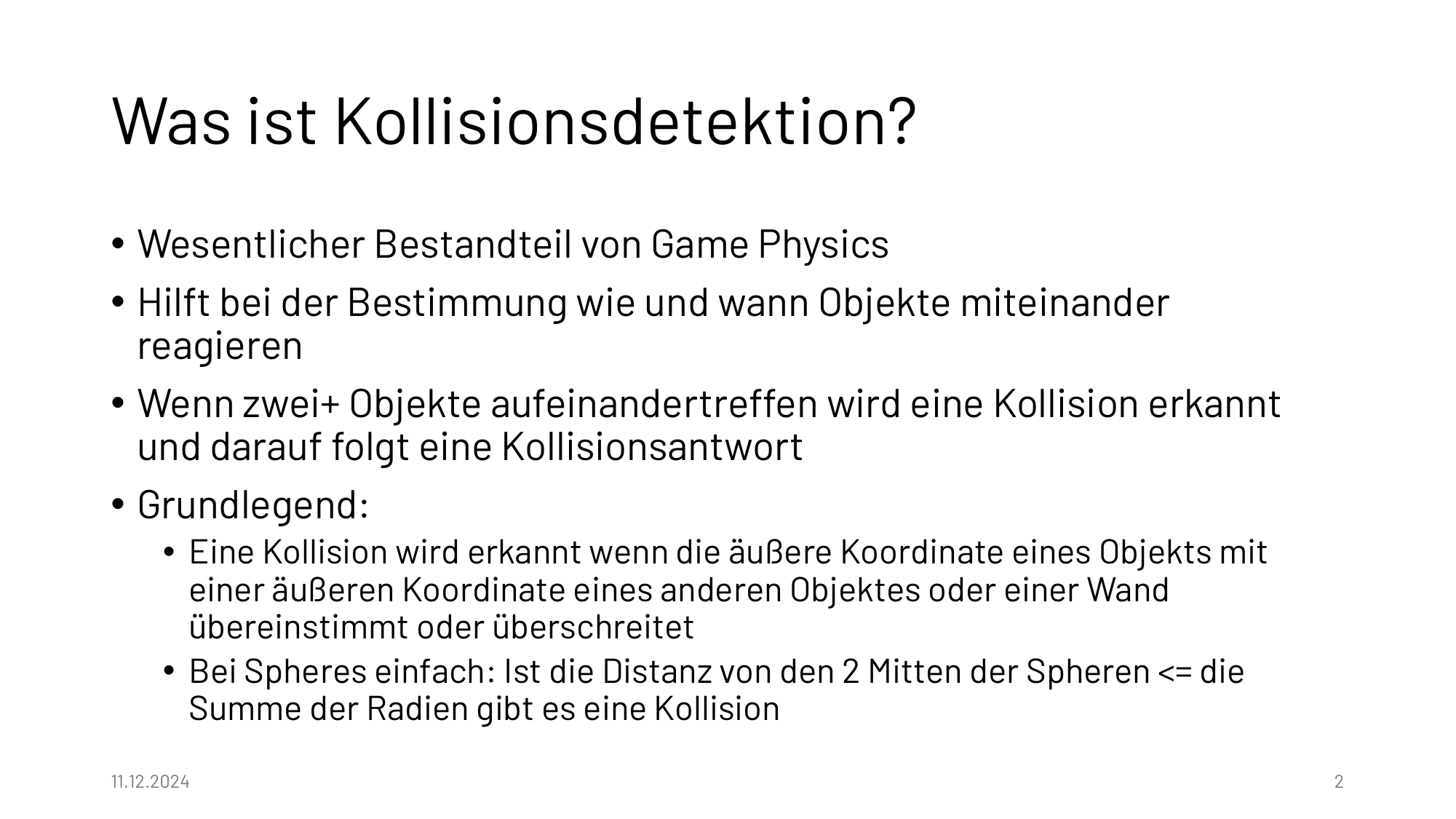

# Was ist Kollisionsdetektion?
Wesentlicher Bestandteil von Game Physics
Hilft bei der Bestimmung wie und wann Objekte miteinander reagieren
Wenn zwei+ Objekte aufeinandertreffen wird eine Kollision erkannt und darauf folgt eine Kollisionsantwort
Grundlegend:
Eine Kollision wird erkannt wenn die äußere Koordinate eines Objekts mit einer äußeren Koordinate eines anderen Objektes oder einer Wand übereinstimmt oder überschreitet
Bei Spheres einfach: Ist die Distanz von den 2 Mitten der Spheren <= die Summe der Radien gibt es eine Kollision
11.12.2024
2